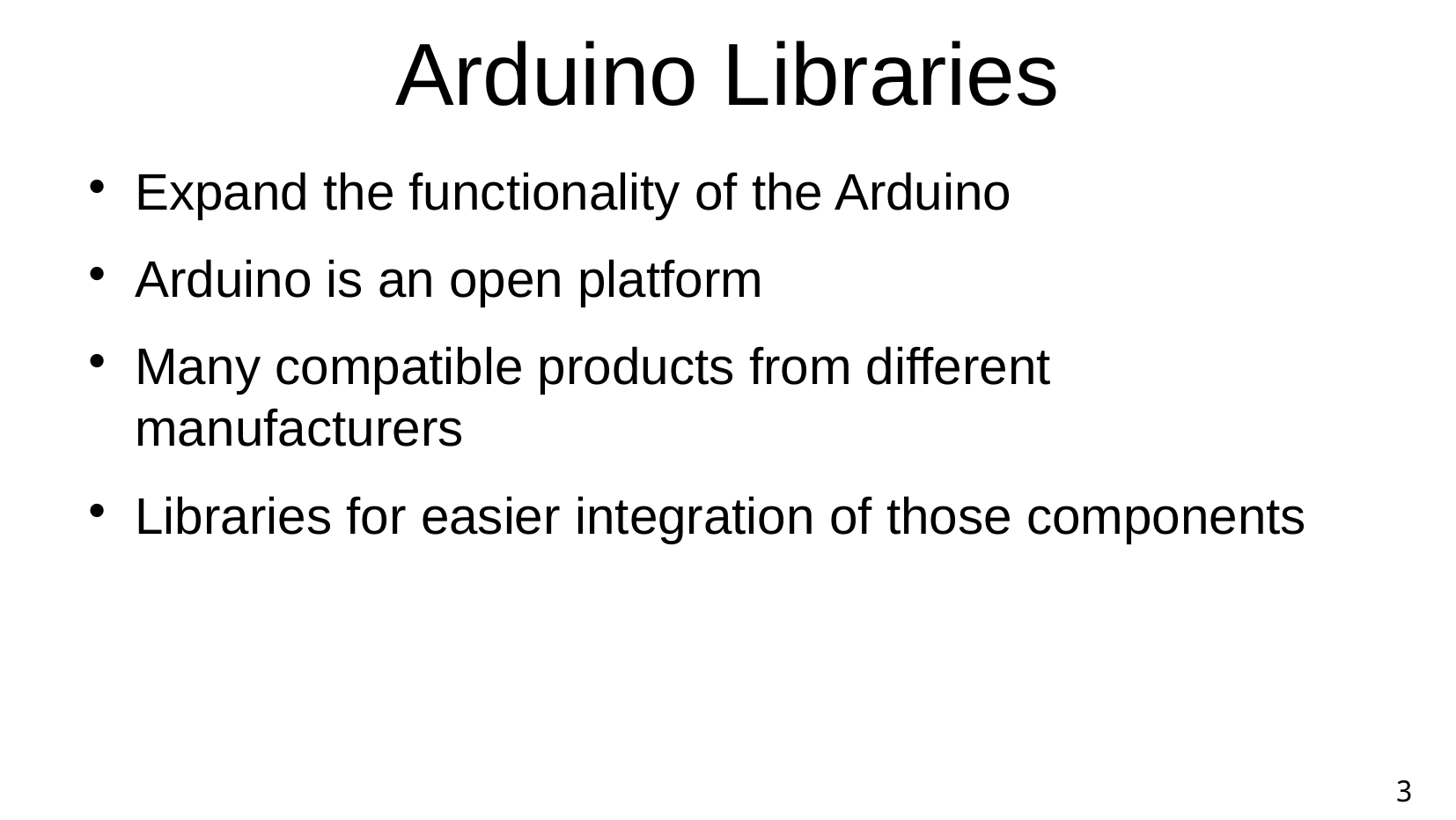

Arduino Libraries
Expand the functionality of the Arduino
Arduino is an open platform
Many compatible products from different manufacturers
Libraries for easier integration of those components